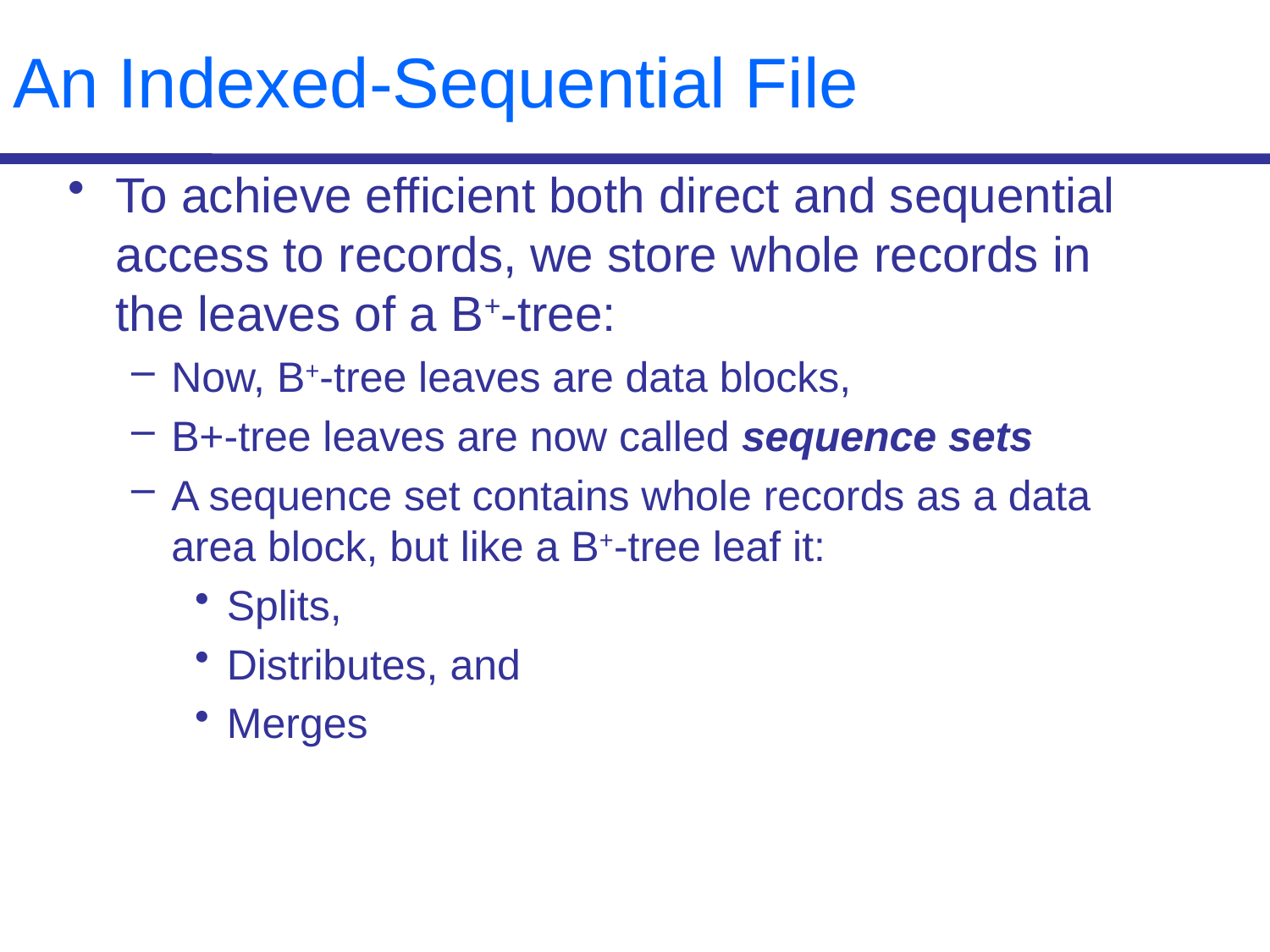

# An Indexed-Sequential File
To achieve efficient both direct and sequential access to records, we store whole records in the leaves of a B+-tree:
Now, B+-tree leaves are data blocks,
B+-tree leaves are now called sequence sets
A sequence set contains whole records as a data area block, but like a B+-tree leaf it:
Splits,
Distributes, and
Merges